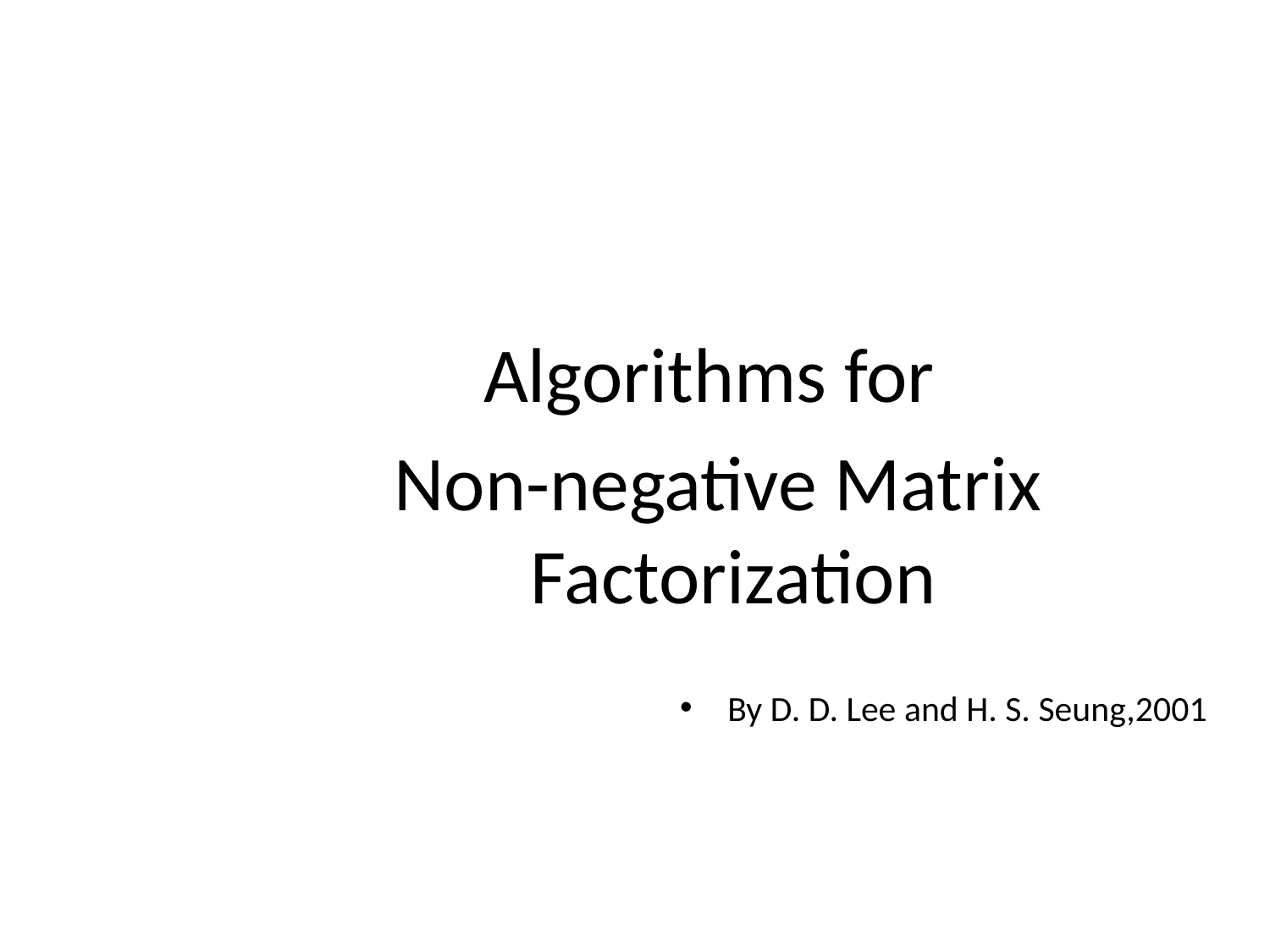

Algorithms for
 Non-negative Matrix Factorization

By D. D. Lee and H. S. Seung,2001